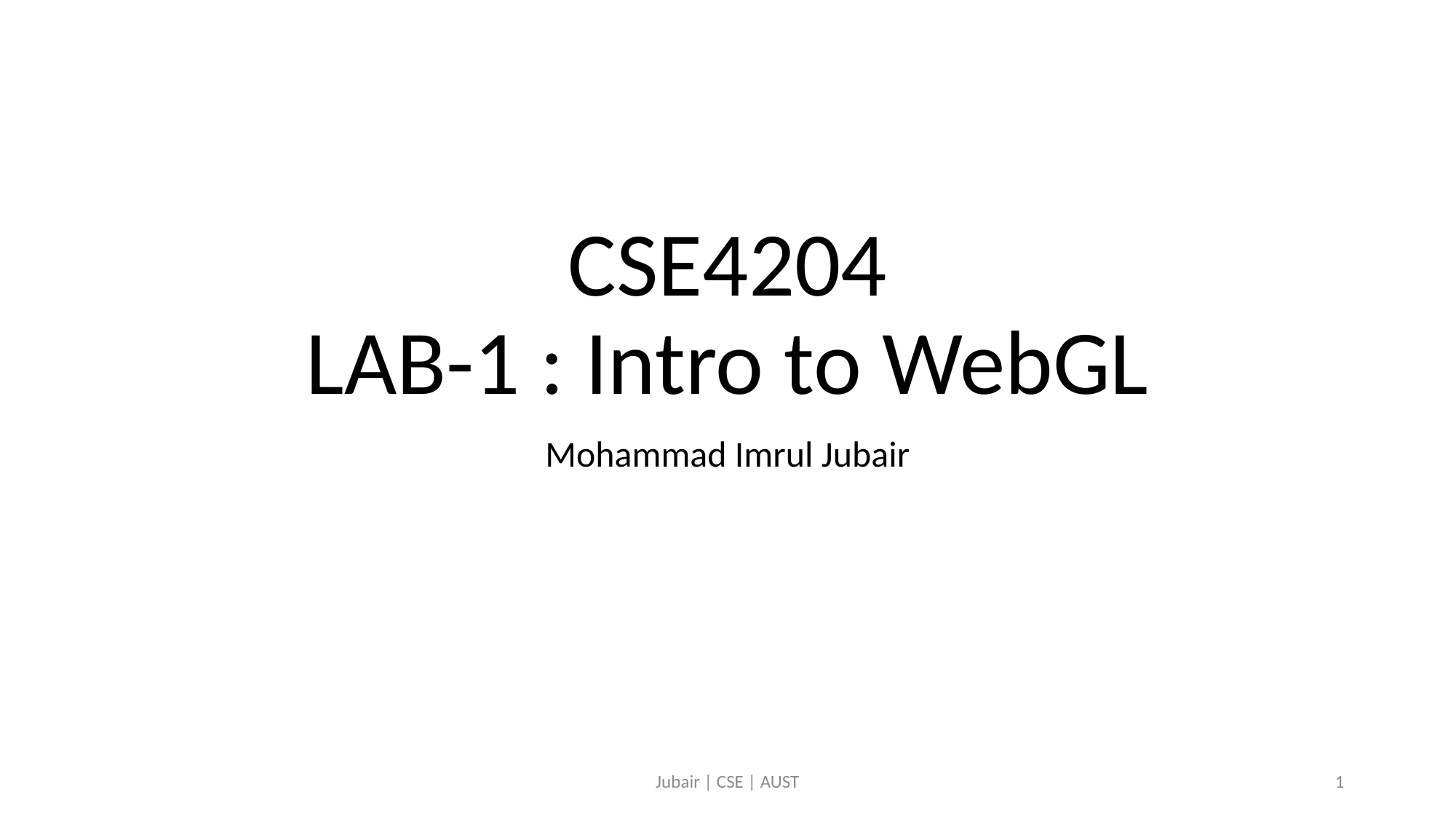

# CSE4204 LAB-1 : Intro to WebGL
Mohammad Imrul Jubair
Jubair | CSE | AUST
1